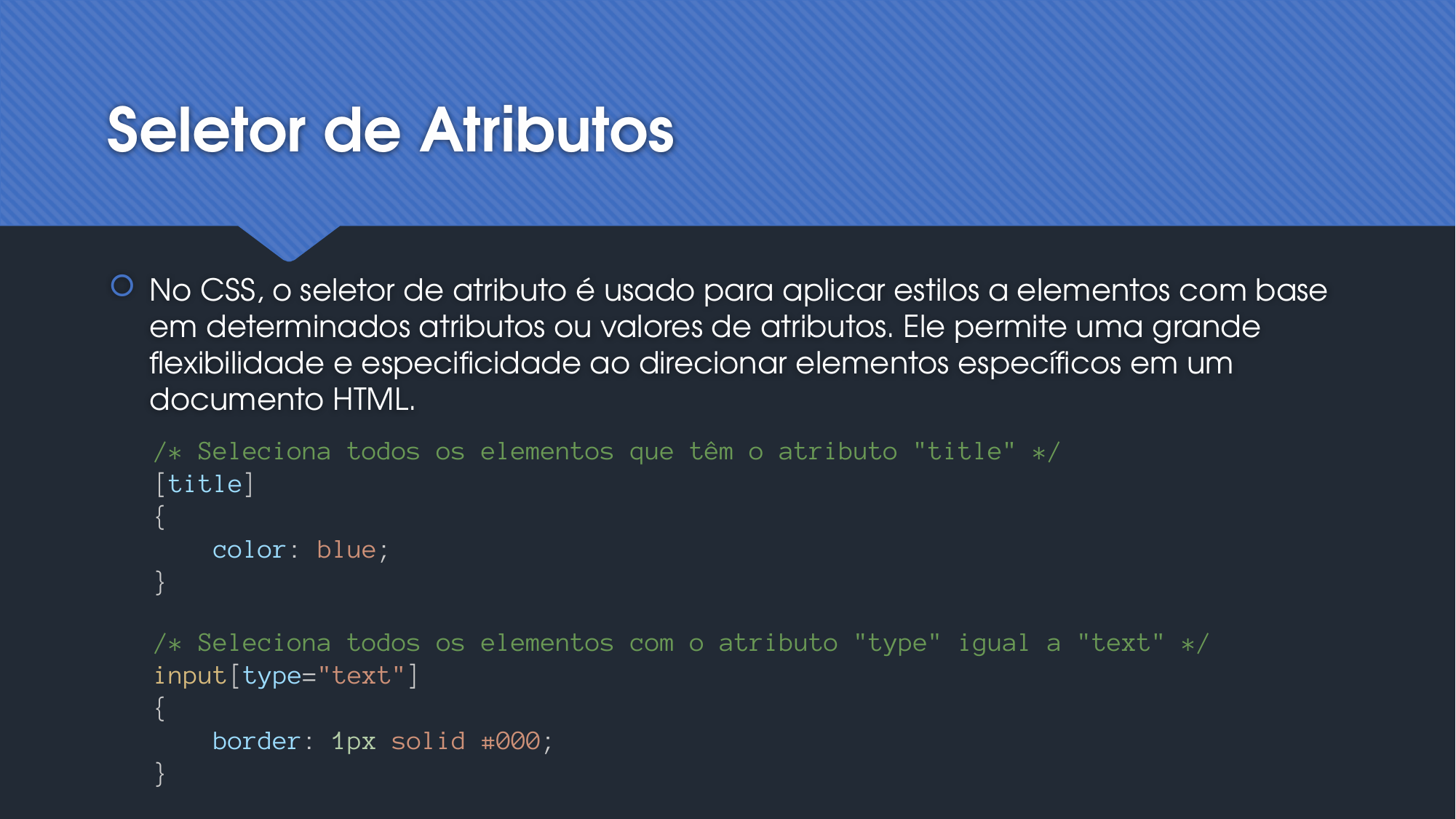

# Seletor de Atributos
No CSS, o seletor de atributo é usado para aplicar estilos a elementos com base em determinados atributos ou valores de atributos. Ele permite uma grande flexibilidade e especificidade ao direcionar elementos específicos em um documento HTML.
/* Seleciona todos os elementos que têm o atributo "title" */
[title]
{
    color: blue;
}
/* Seleciona todos os elementos com o atributo "type" igual a "text" */
input[type="text"]
{
    border: 1px solid #000;
}